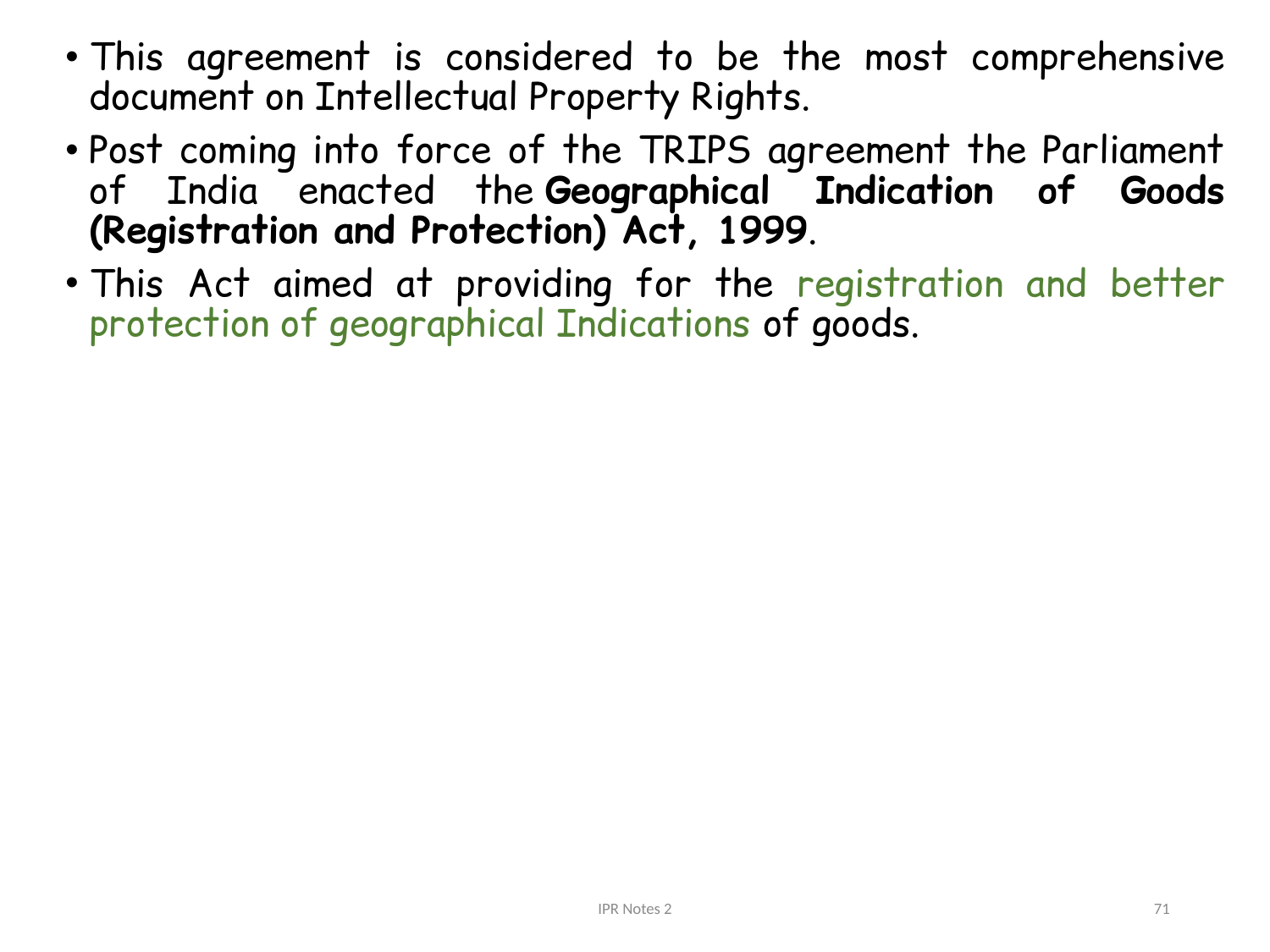

This agreement is considered to be the most comprehensive document on Intellectual Property Rights.
Post coming into force of the TRIPS agreement the Parliament of India enacted the Geographical Indication of Goods (Registration and Protection) Act, 1999.
This Act aimed at providing for the registration and better protection of geographical Indications of goods.
IPR Notes 2
71